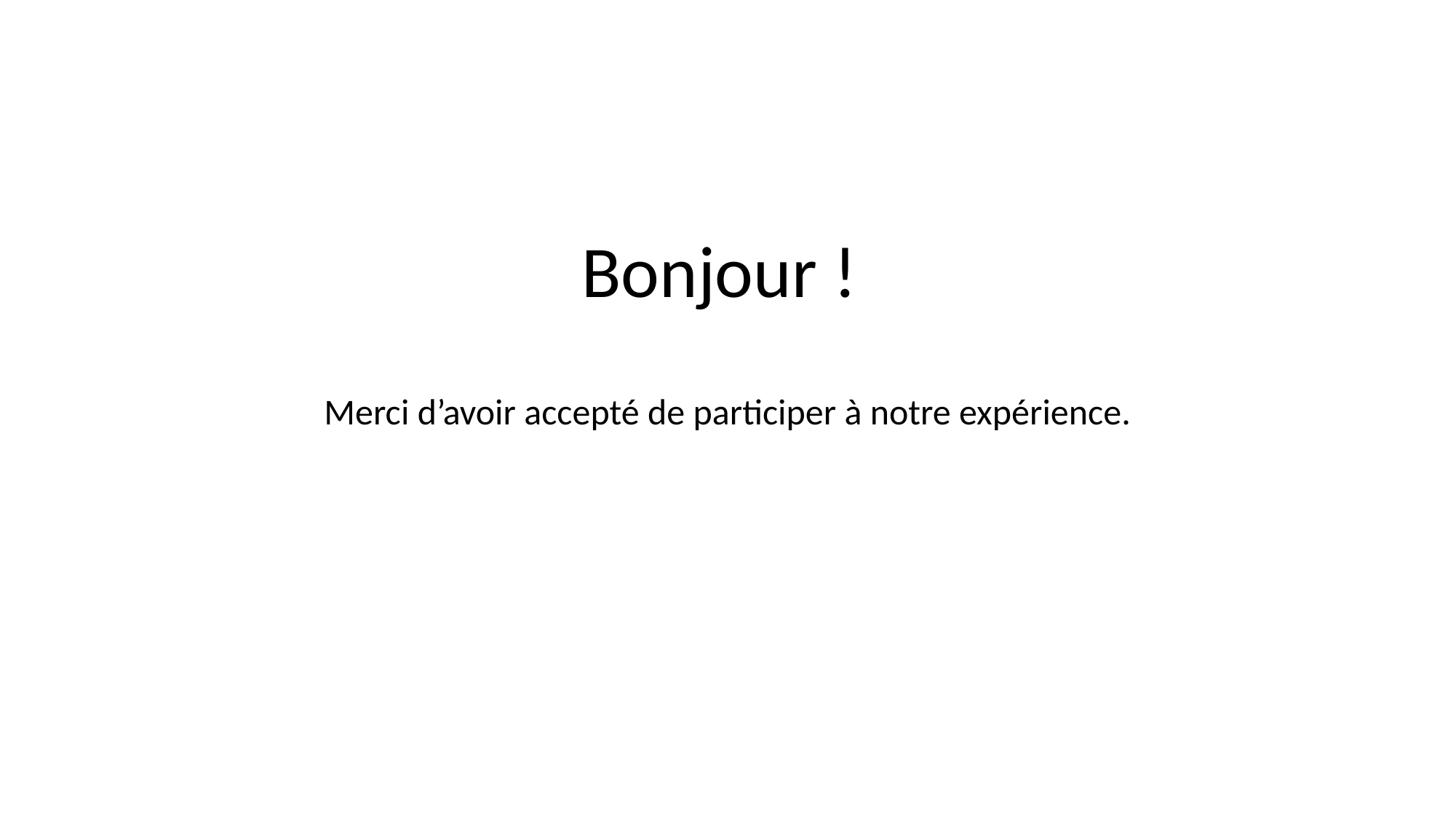

Bonjour !
Merci d’avoir accepté de participer à notre expérience.